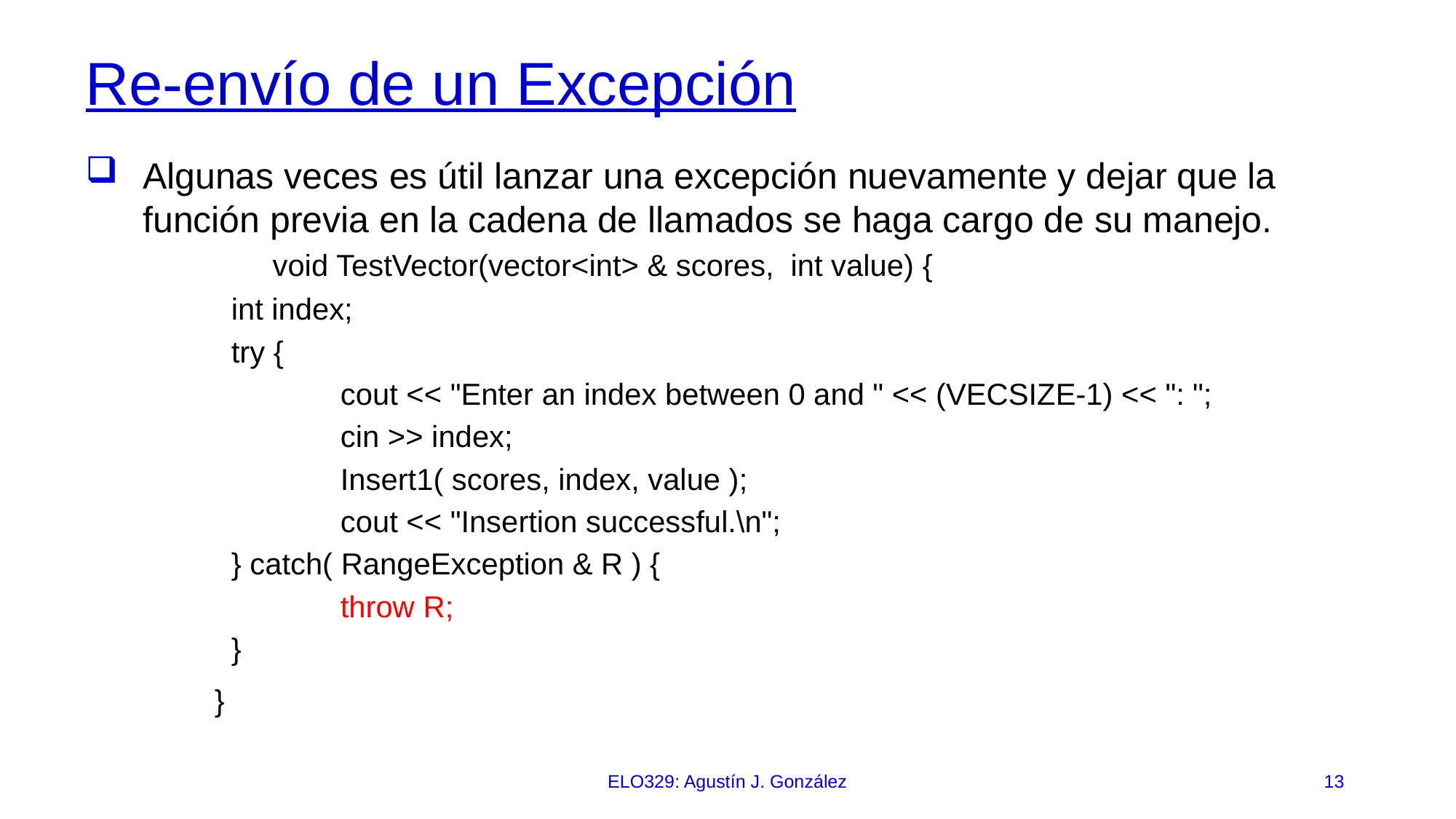

# Re-envío de un Excepción
Algunas veces es útil lanzar una excepción nuevamente y dejar que la función previa en la cadena de llamados se haga cargo de su manejo.
    	  void TestVector(vector<int> & scores,  int value)‏ {
  int index;
  try {
	  cout << "Enter an index between 0 and " << (VECSIZE-1) << ": ";
	  cin >> index;
	  Insert1( scores, index, value );
	  cout << "Insertion successful.\n";
  } catch( RangeException & R ) {
	  throw R;
  }
}
ELO329: Agustín J. González
13